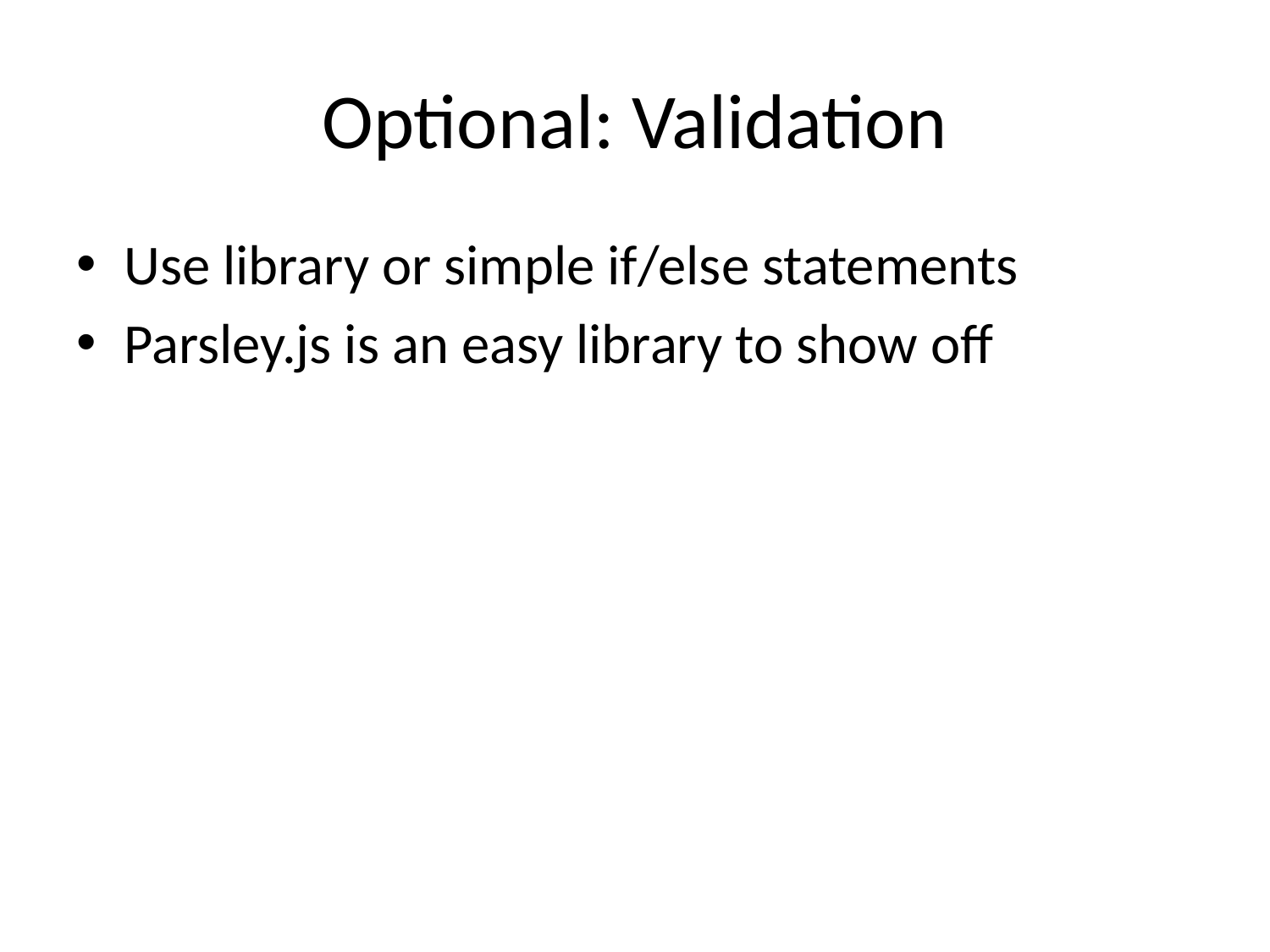

# Optional: Validation
Use library or simple if/else statements
Parsley.js is an easy library to show off